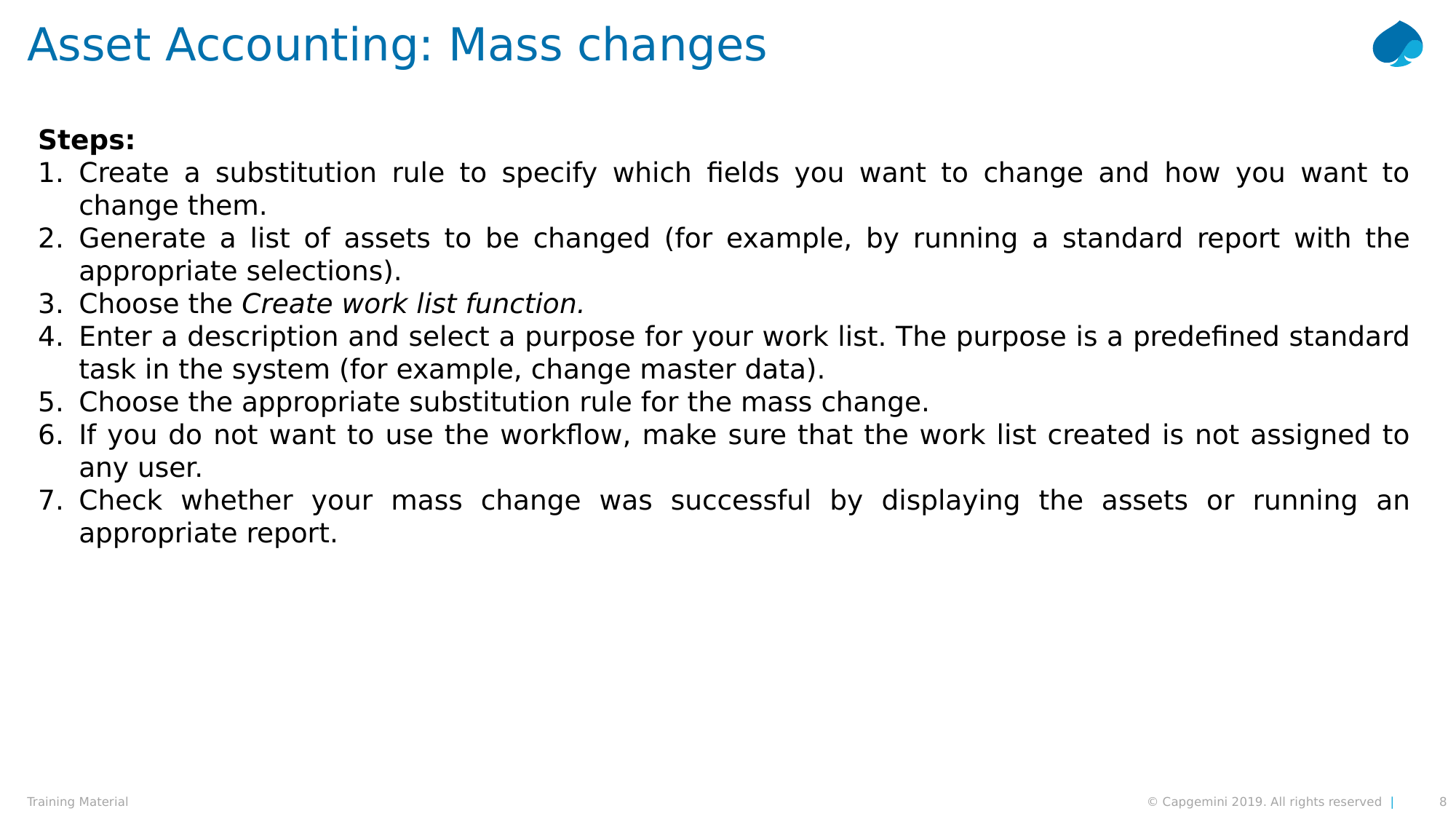

# Asset Accounting: Mass changes
Steps:
Create a substitution rule to specify which fields you want to change and how you want to change them.
Generate a list of assets to be changed (for example, by running a standard report with the appropriate selections).
Choose the Create work list function.
Enter a description and select a purpose for your work list. The purpose is a predefined standard task in the system (for example, change master data).
Choose the appropriate substitution rule for the mass change.
If you do not want to use the workflow, make sure that the work list created is not assigned to any user.
Check whether your mass change was successful by displaying the assets or running an appropriate report.